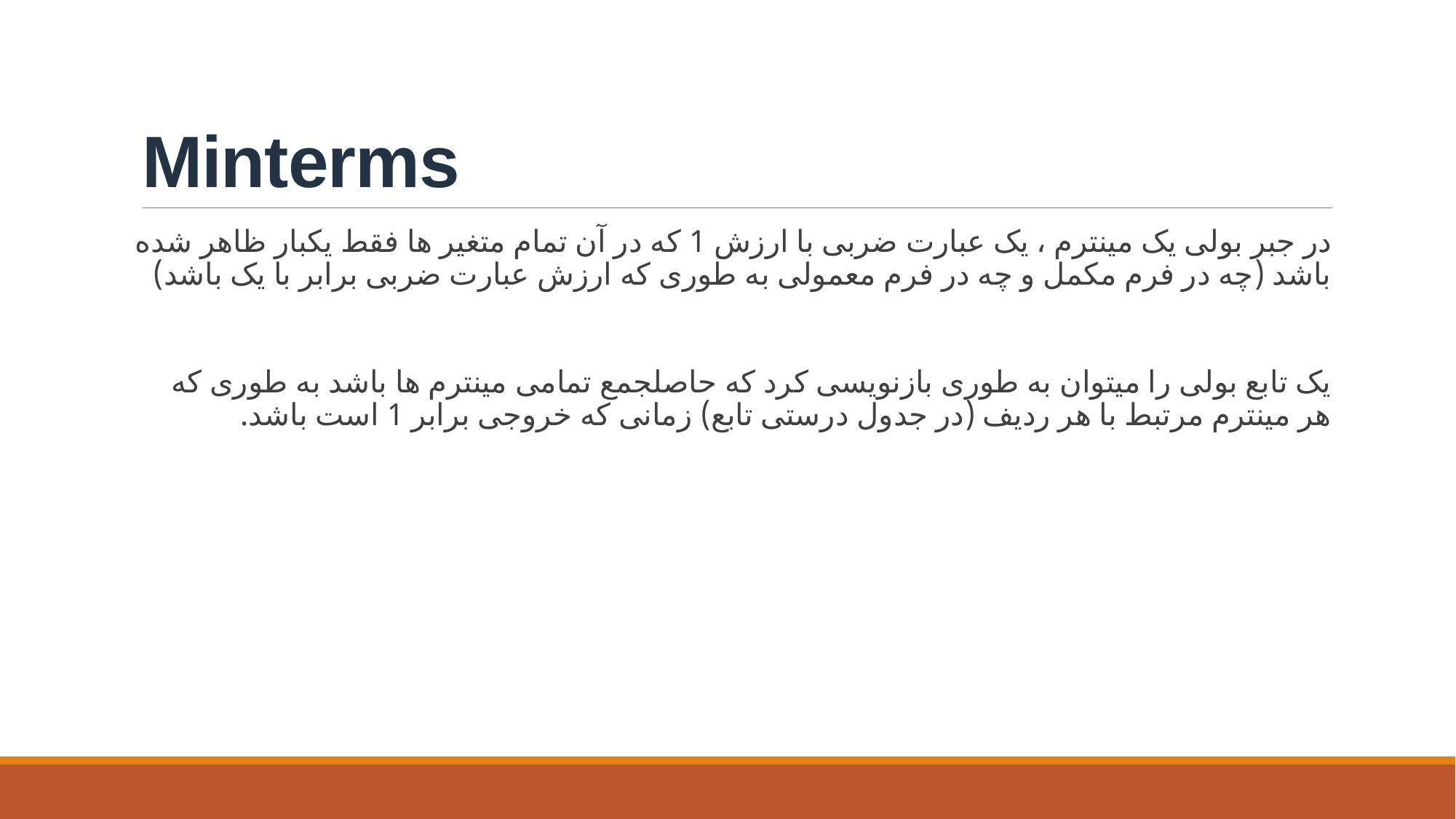

# Minterms
	در جبر بولی یک مینترم ، یک عبارت ضربی با ارزش 1 که در آن تمام متغیر ها فقط یکبار ظاهر شده باشد (چه در فرم مکمل و چه در فرم معمولی به طوری که ارزش عبارت ضربی برابر با یک باشد)

یک تابع بولی را میتوان به طوری بازنویسی کرد که حاصلجمع تمامی مینترم ها باشد به طوری که هر مینترم مرتبط با هر ردیف (در جدول درستی تابع) زمانی که خروجی برابر 1 است باشد.